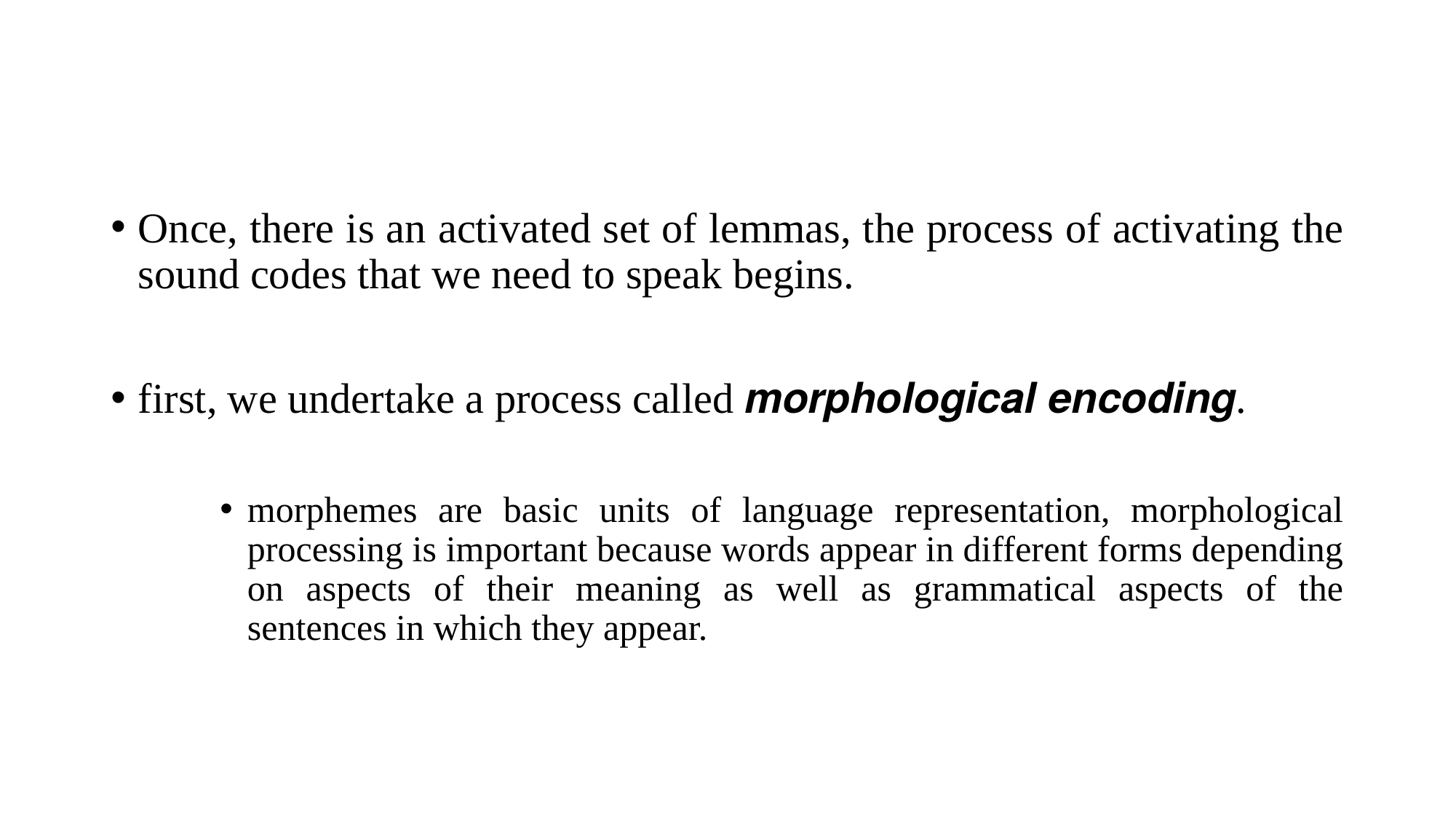

Once, there is an activated set of lemmas, the process of activating the sound codes that we need to speak begins.

first, we undertake a process called morphological encoding.

morphemes are basic units of language representation, morphological processing is important because words appear in different forms depending on aspects of their meaning as well as grammatical aspects of the sentences in which they appear.